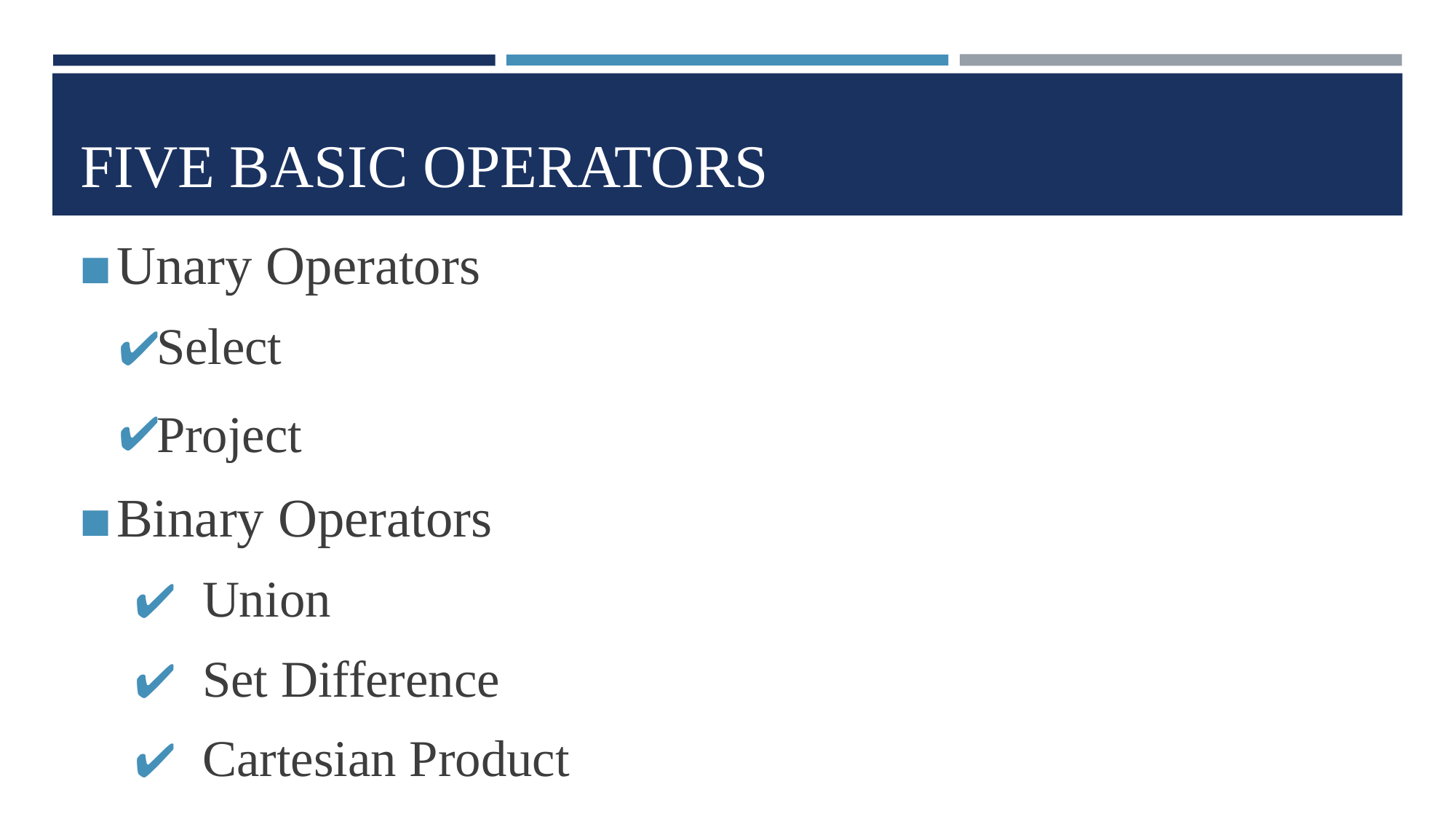

# FIVE BASIC OPERATORS
Unary Operators
Select
Project
Binary Operators
Union
Set Difference
Cartesian Product